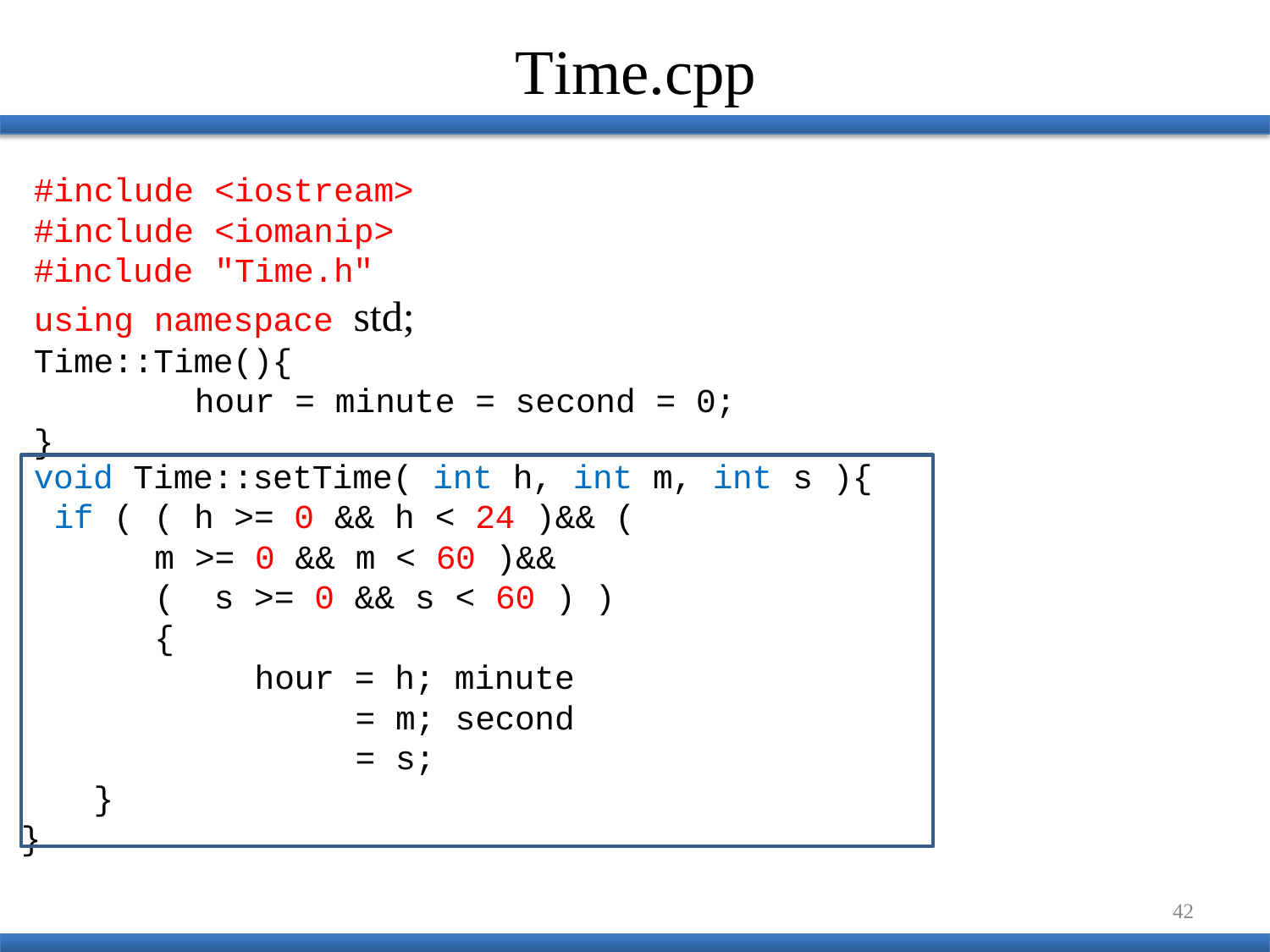

# Time.cpp

#include
#include
#include
<iostream>
<iomanip>
"Time.h"
using namespace std;
Time::Time(){
hour = minute = second = 0;
}
void Time::setTime( int h, int m, int s ){
if ( ( h >= 0 && h < 24 )&& ( m >= 0 && m < 60 )&& (  s >= 0 && s < 60 ) ) {
hour = h; minute = m; second = s;
}
}

42